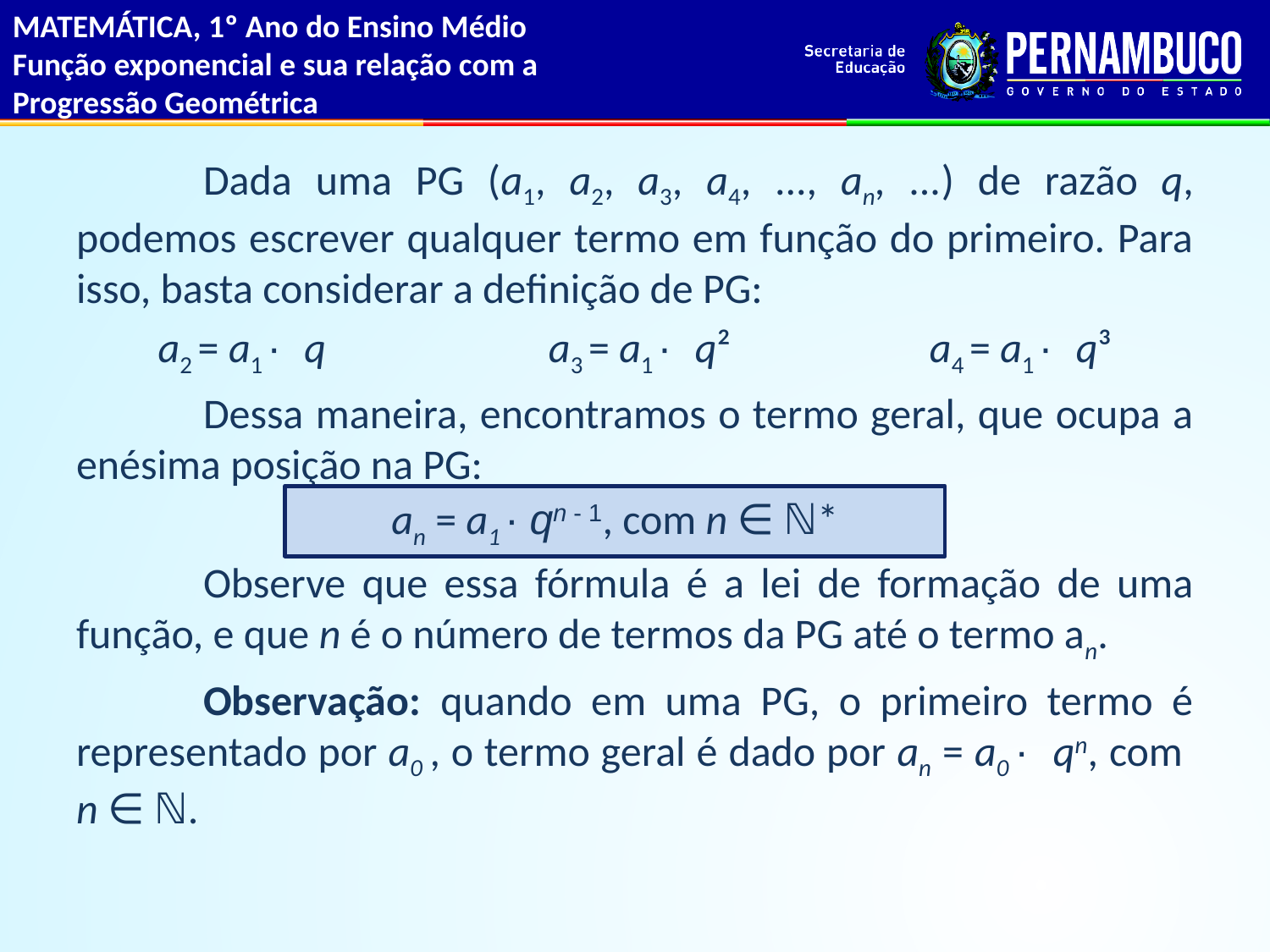

MATEMÁTICA, 1º Ano do Ensino Médio
Função exponencial e sua relação com a
Progressão Geométrica
	Dada uma PG (a1, a2, a3, a4, ..., an, ...) de razão q, podemos escrever qualquer termo em função do primeiro. Para isso, basta considerar a definição de PG:
a2 = a1 ∙ q		 a3 = a1 ∙ q²		 a4 = a1 ∙ q³
	Dessa maneira, encontramos o termo geral, que ocupa a enésima posição na PG:

	Observe que essa fórmula é a lei de formação de uma função, e que n é o número de termos da PG até o termo an.
	Observação: quando em uma PG, o primeiro termo é representado por a0 , o termo geral é dado por an = a0 ∙ qn, com  n ∈ ℕ.

an = a1 ∙ qn - 1, com n ∈ ℕ*